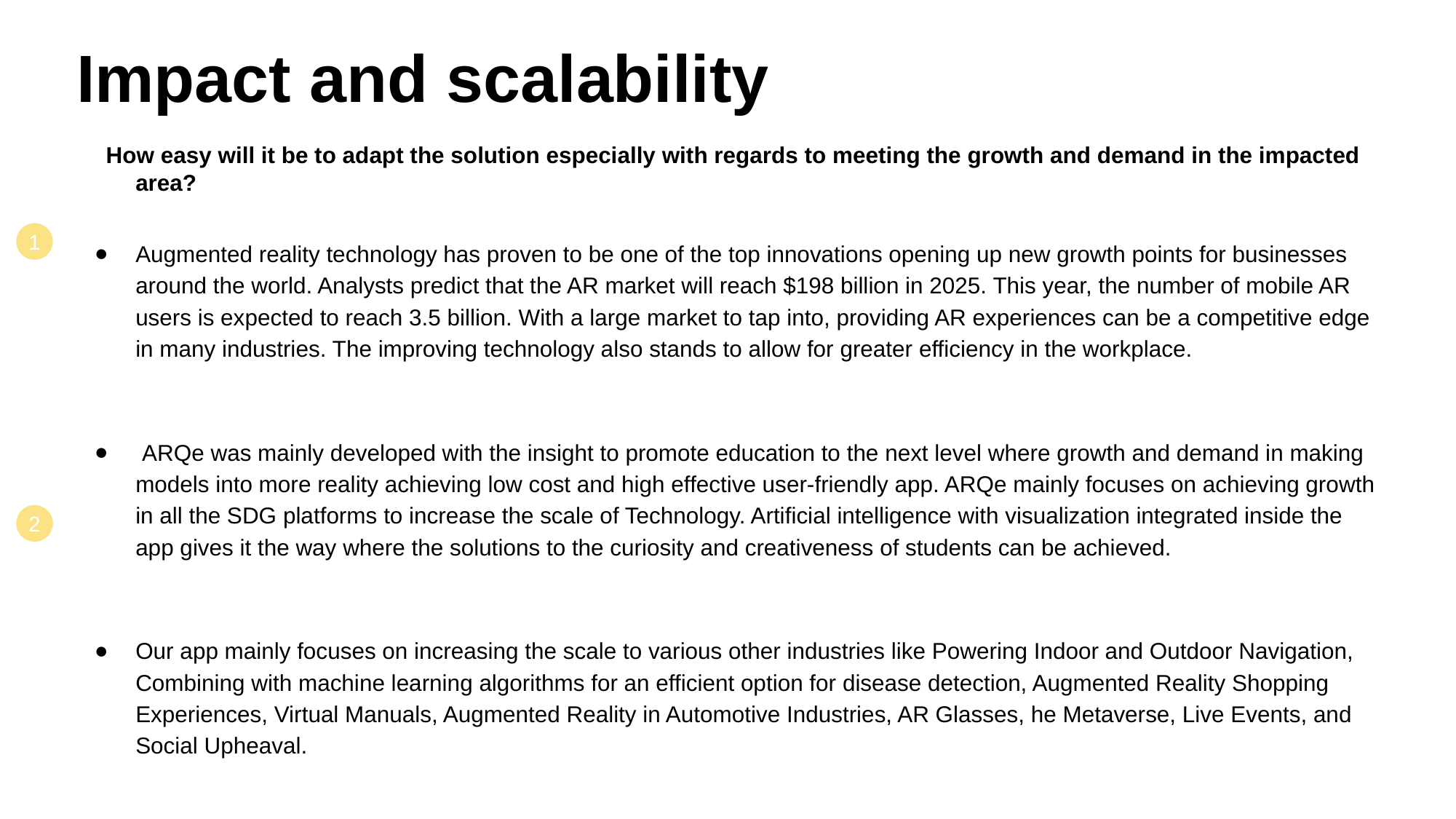

# Impact and scalability
How easy will it be to adapt the solution especially with regards to meeting the growth and demand in the impacted area?

Augmented reality technology has proven to be one of the top innovations opening up new growth points for businesses around the world. Analysts predict that the AR market will reach $198 billion in 2025. This year, the number of mobile AR users is expected to reach 3.5 billion. With a large market to tap into, providing AR experiences can be a competitive edge in many industries. The improving technology also stands to allow for greater efficiency in the workplace.

 ARQe was mainly developed with the insight to promote education to the next level where growth and demand in making models into more reality achieving low cost and high effective user-friendly app. ARQe mainly focuses on achieving growth in all the SDG platforms to increase the scale of Technology. Artificial intelligence with visualization integrated inside the app gives it the way where the solutions to the curiosity and creativeness of students can be achieved.

Our app mainly focuses on increasing the scale to various other industries like Powering Indoor and Outdoor Navigation, Combining with machine learning algorithms for an efficient option for disease detection, Augmented Reality Shopping Experiences, Virtual Manuals, Augmented Reality in Automotive Industries, AR Glasses, he Metaverse, Live Events, and Social Upheaval.

1
2